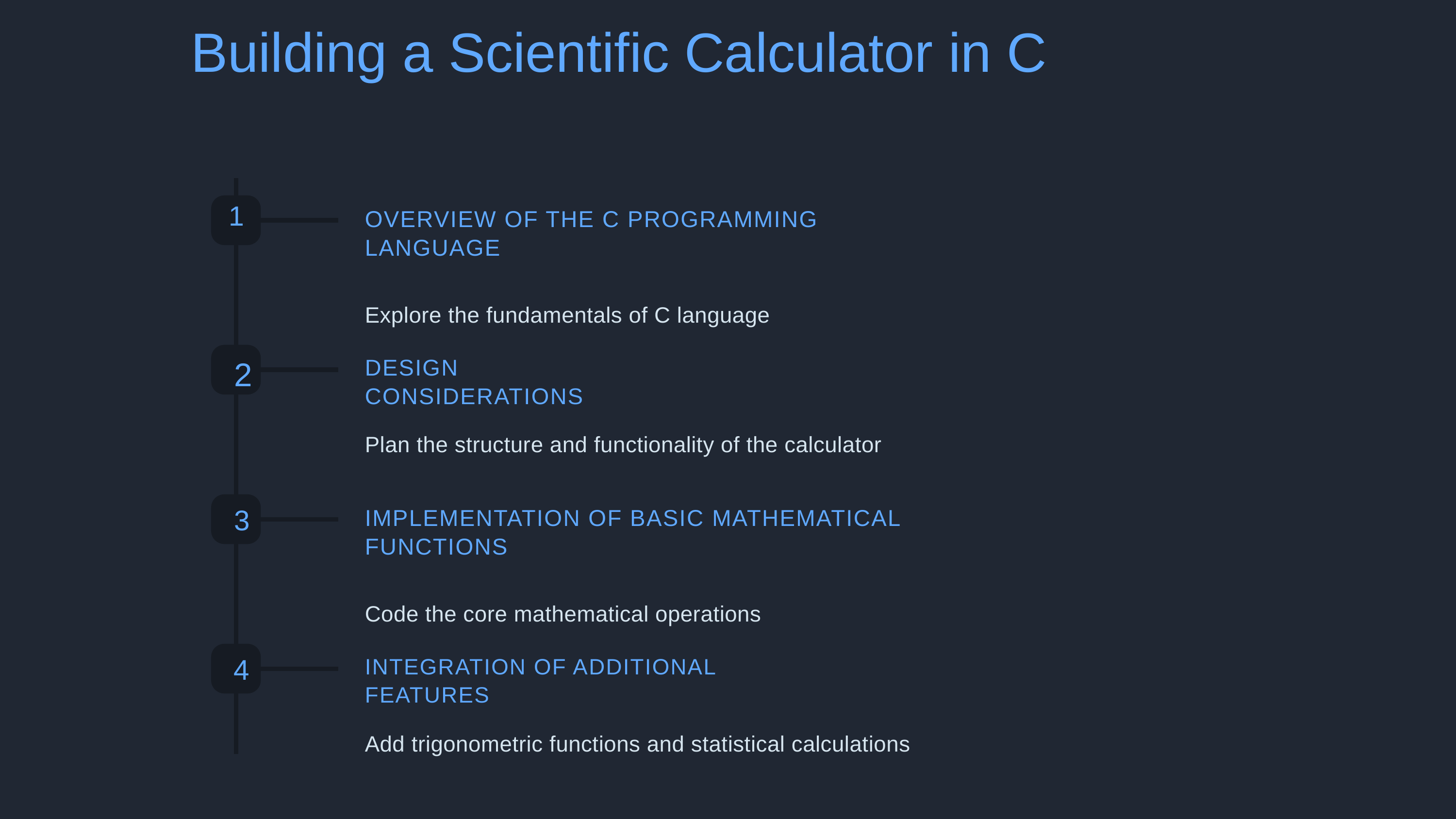

Building a Scientific Calculator in C

1
OVERVIEW OF THE C PROGRAMMING LANGUAGE

Explore the fundamentals of C language

DESIGN CONSIDERATIONS
2

Plan the structure and functionality of the calculator

3
IMPLEMENTATION OF BASIC MATHEMATICAL FUNCTIONS

Code the core mathematical operations

4
INTEGRATION OF ADDITIONAL FEATURES

Add trigonometric functions and statistical calculations